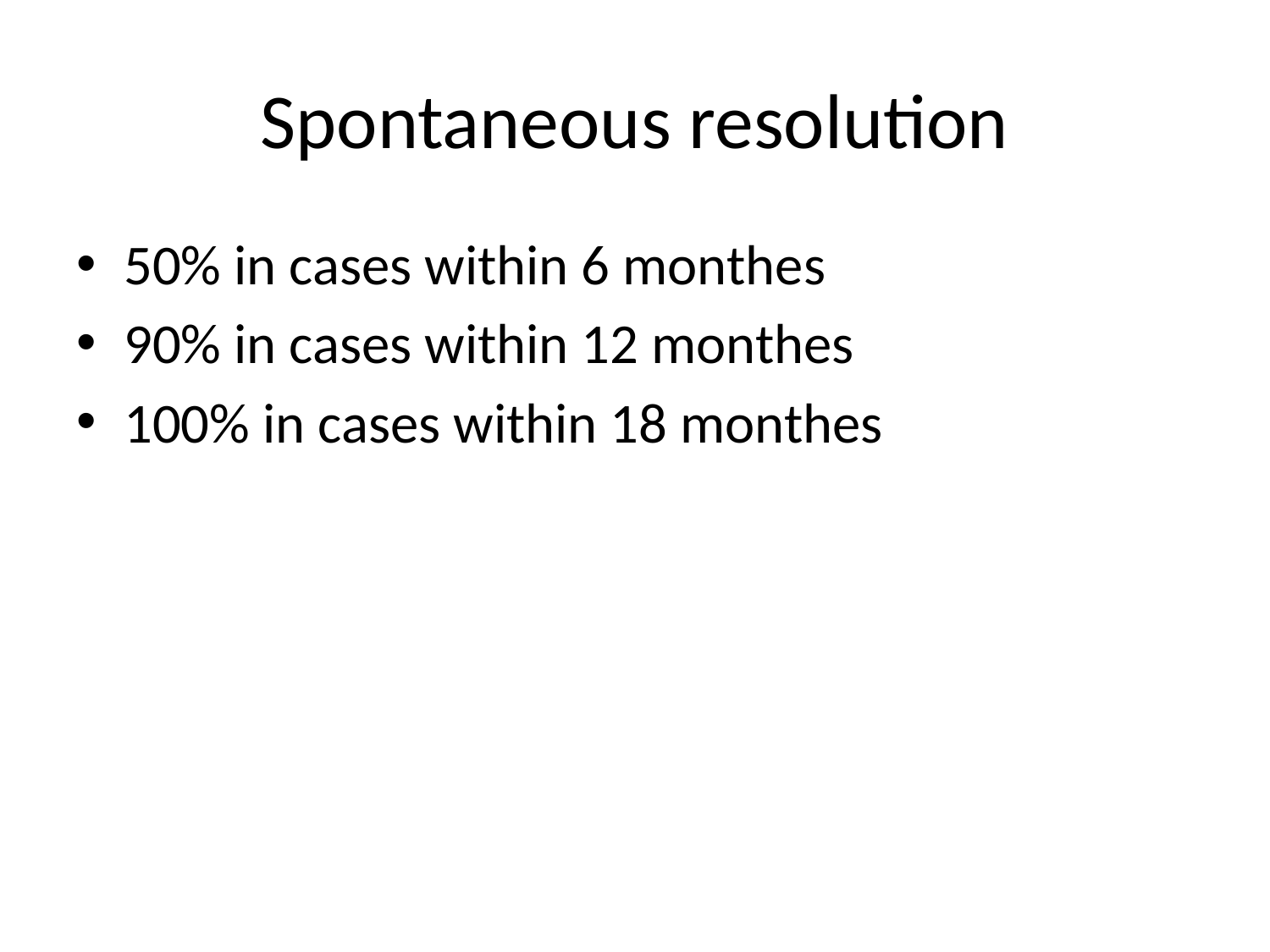

# Spontaneous resolution
50% in cases within 6 monthes
90% in cases within 12 monthes
100% in cases within 18 monthes